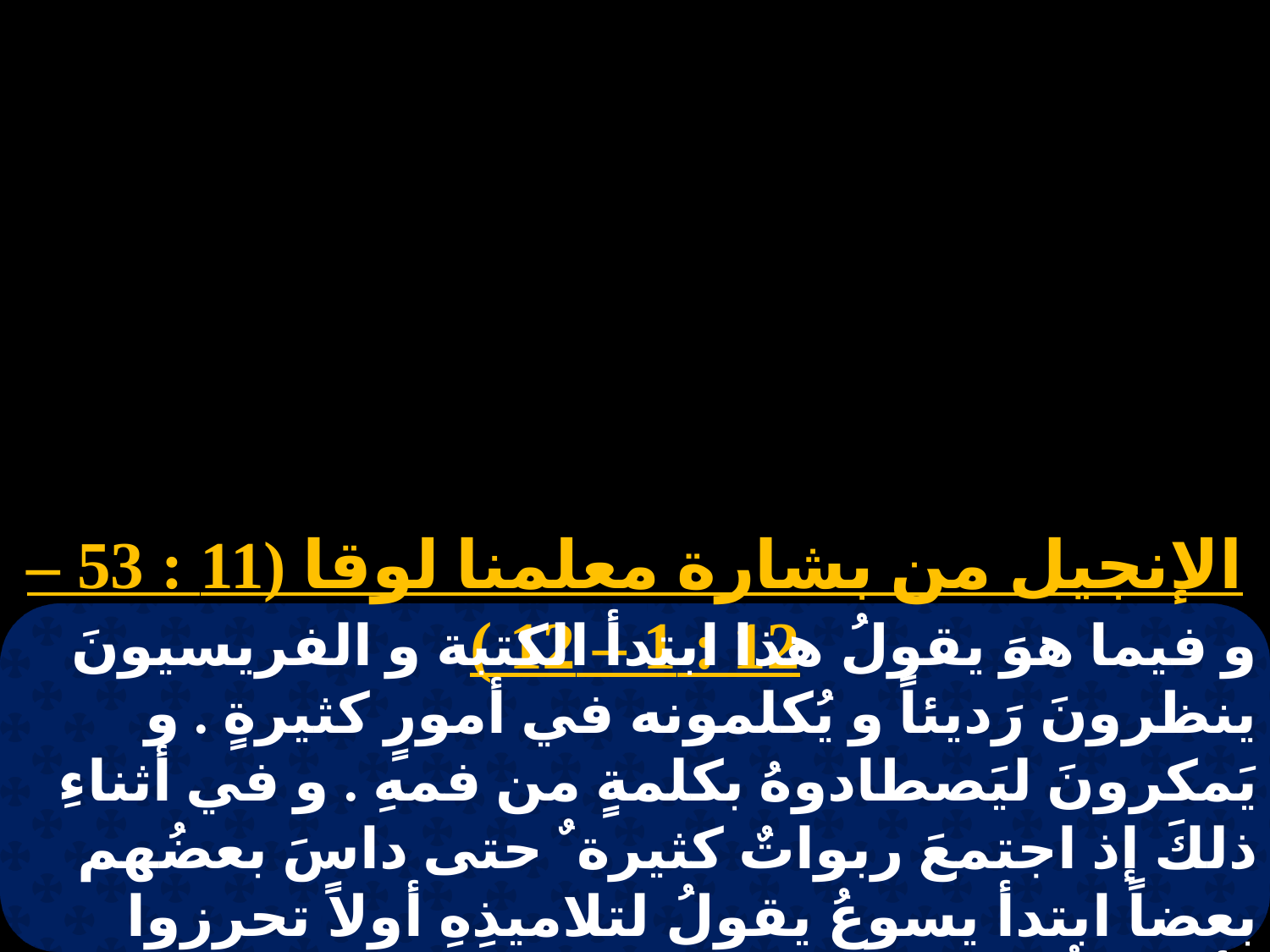

الإنجيل من بشارة معلمنا لوقا (11 : 53 – 12 : 1 – 12 )
و فيما هوَ يقولُ هذا ابتدأ الكتبة و الفريسيونَ ينظرونَ رَديئاً و يُكلمونه في أمورٍ كثيرةٍ . و يَمكرونَ ليَصطادوهُ بكلمةٍ من فمهِ . و في أثناءِ ذلكَ إذ اجتمعَ ربواتٌ كثيرة ٌ حتى داسَ بعضُهم بعضاً ابتدأ يسوعُ يقولُ لتلاميذِهِ أولاً تحرزوا لأنفسكُم من خميرِ الفريسيين الذي هو رياءُهم . فليس شئٌ مكتومٌ إلا و سَيَظهرُ و لا خفي إلا و سيُعلمُ .